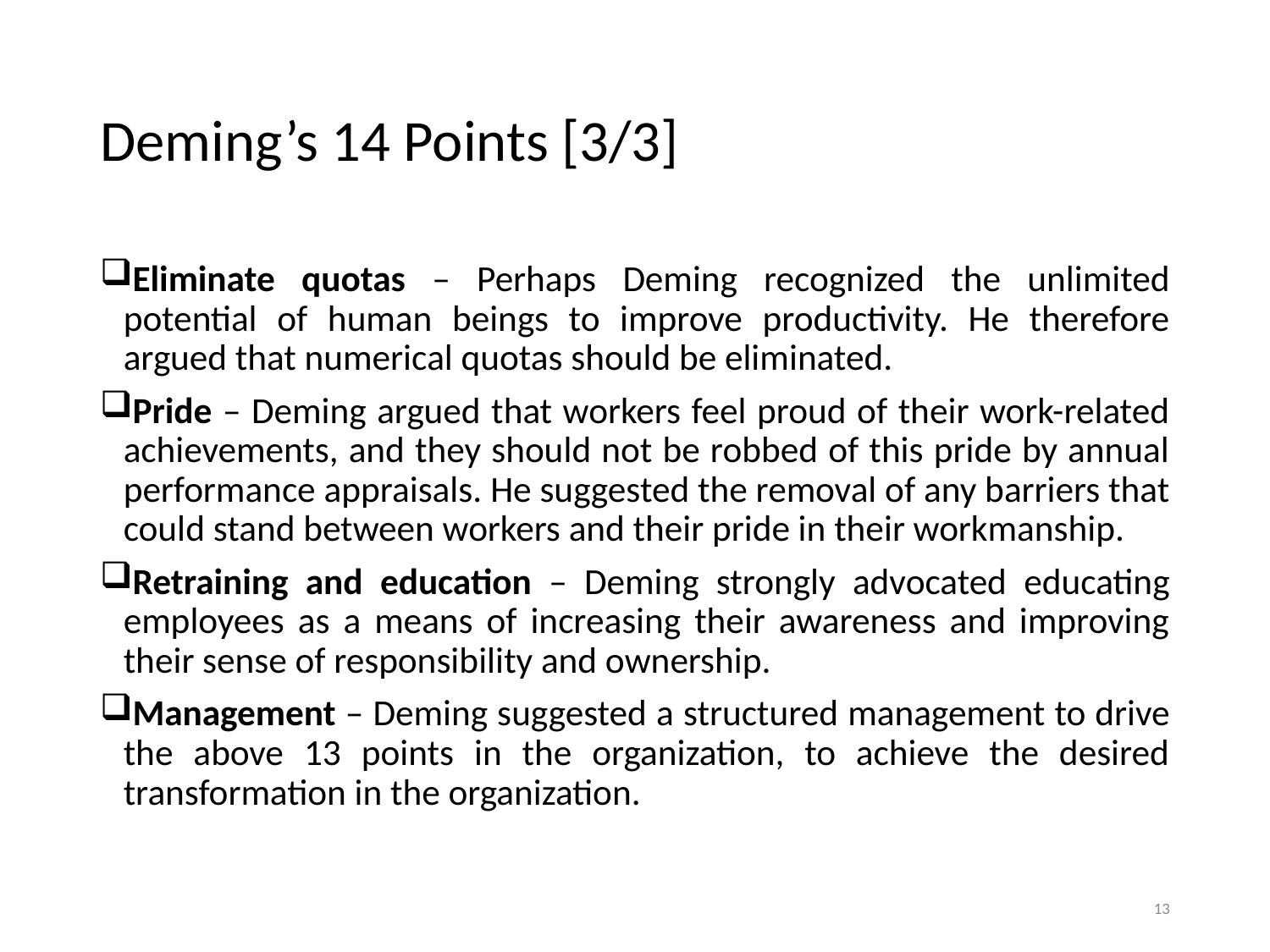

# Deming’s 14 Points [3/3]
Eliminate quotas – Perhaps Deming recognized the unlimited potential of human beings to improve productivity. He therefore argued that numerical quotas should be eliminated.
Pride – Deming argued that workers feel proud of their work-related achievements, and they should not be robbed of this pride by annual performance appraisals. He suggested the removal of any barriers that could stand between workers and their pride in their workmanship.
Retraining and education – Deming strongly advocated educating employees as a means of increasing their awareness and improving their sense of responsibility and ownership.
Management – Deming suggested a structured management to drive the above 13 points in the organization, to achieve the desired transformation in the organization.
13